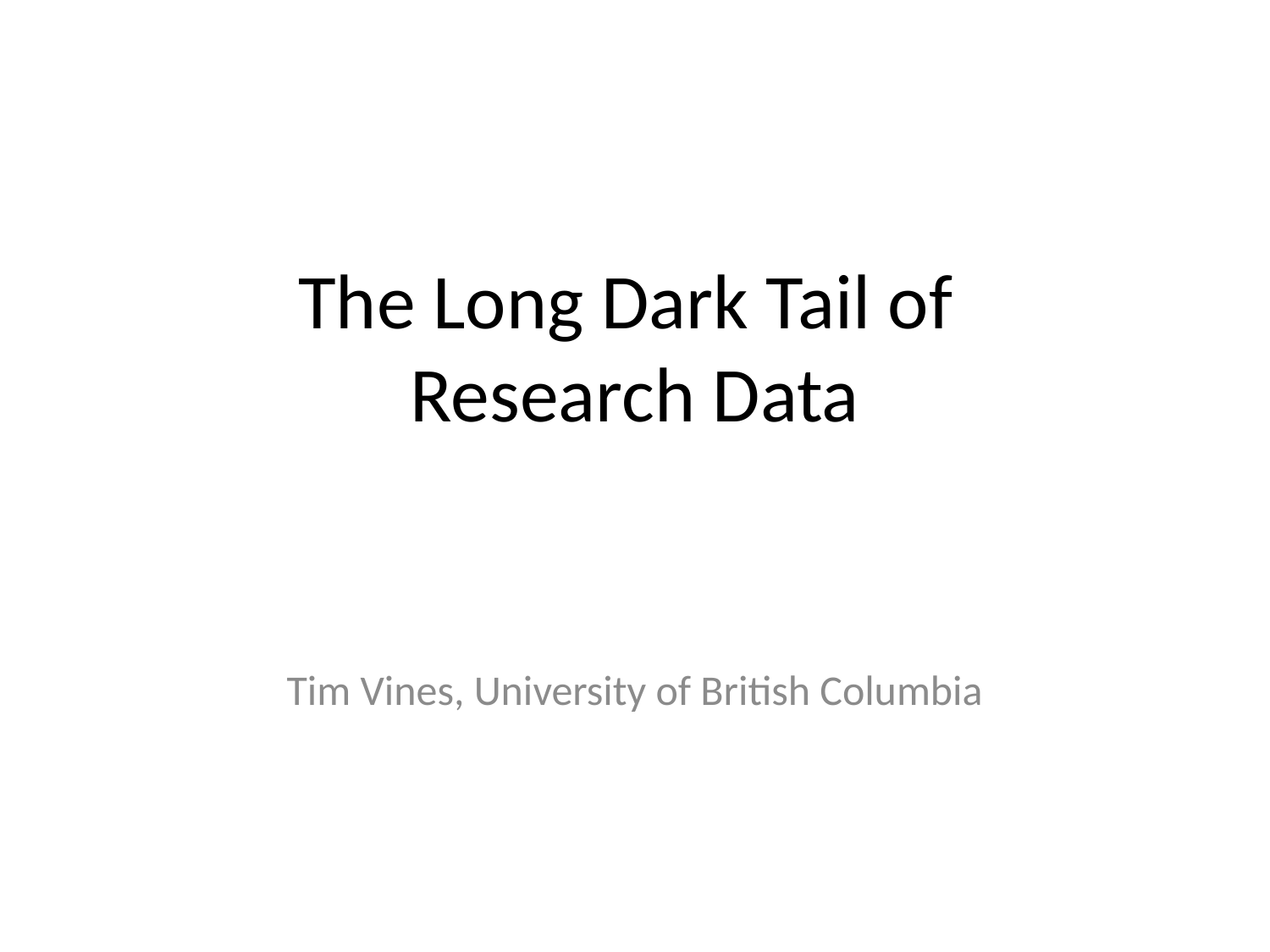

The Long Dark Tail of
Research Data
Tim Vines, University of British Columbia